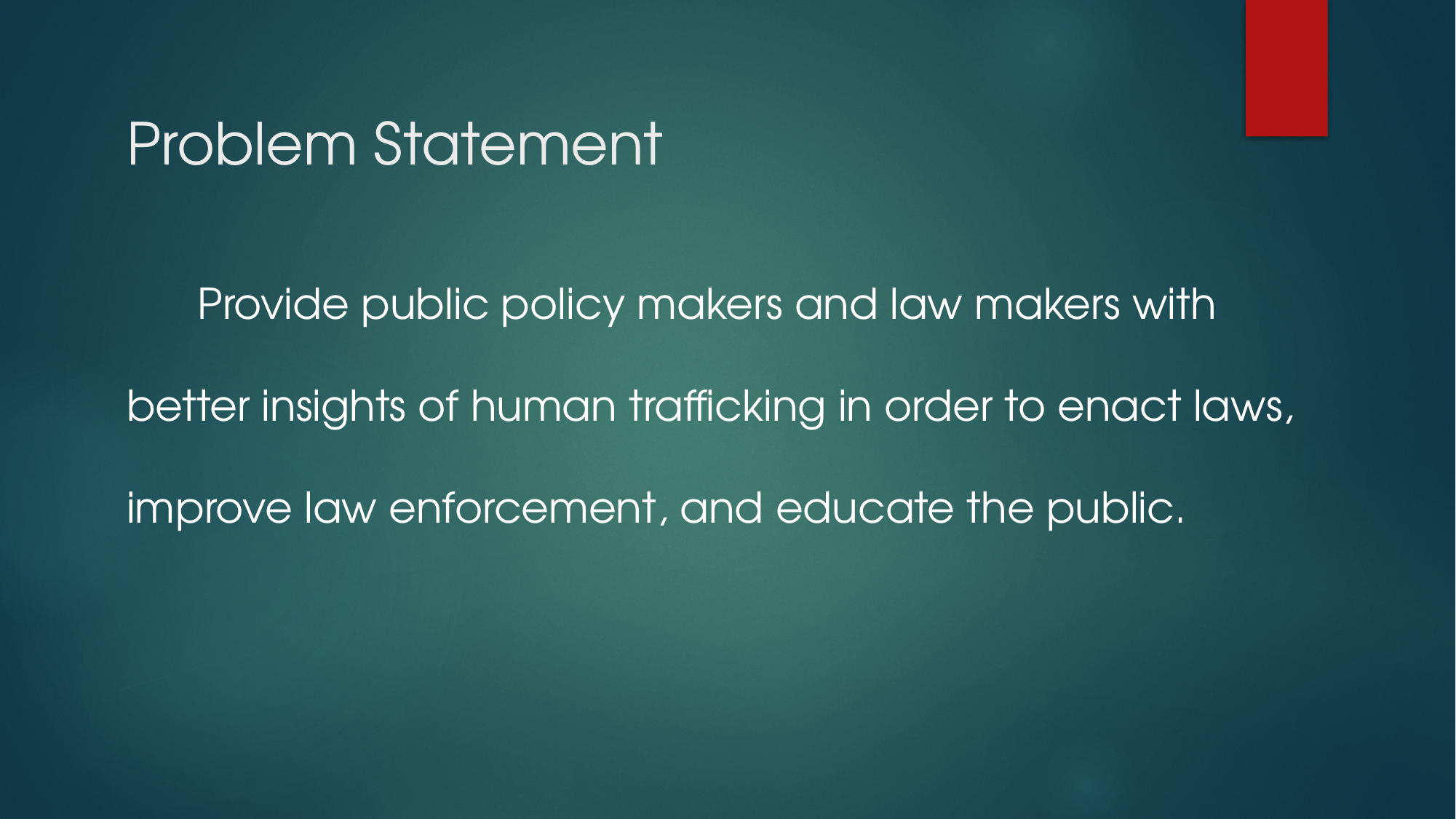

# Problem Statement
      Provide public policy makers and law makers with better insights of human trafficking in order to enact laws, improve law enforcement, and educate the public.